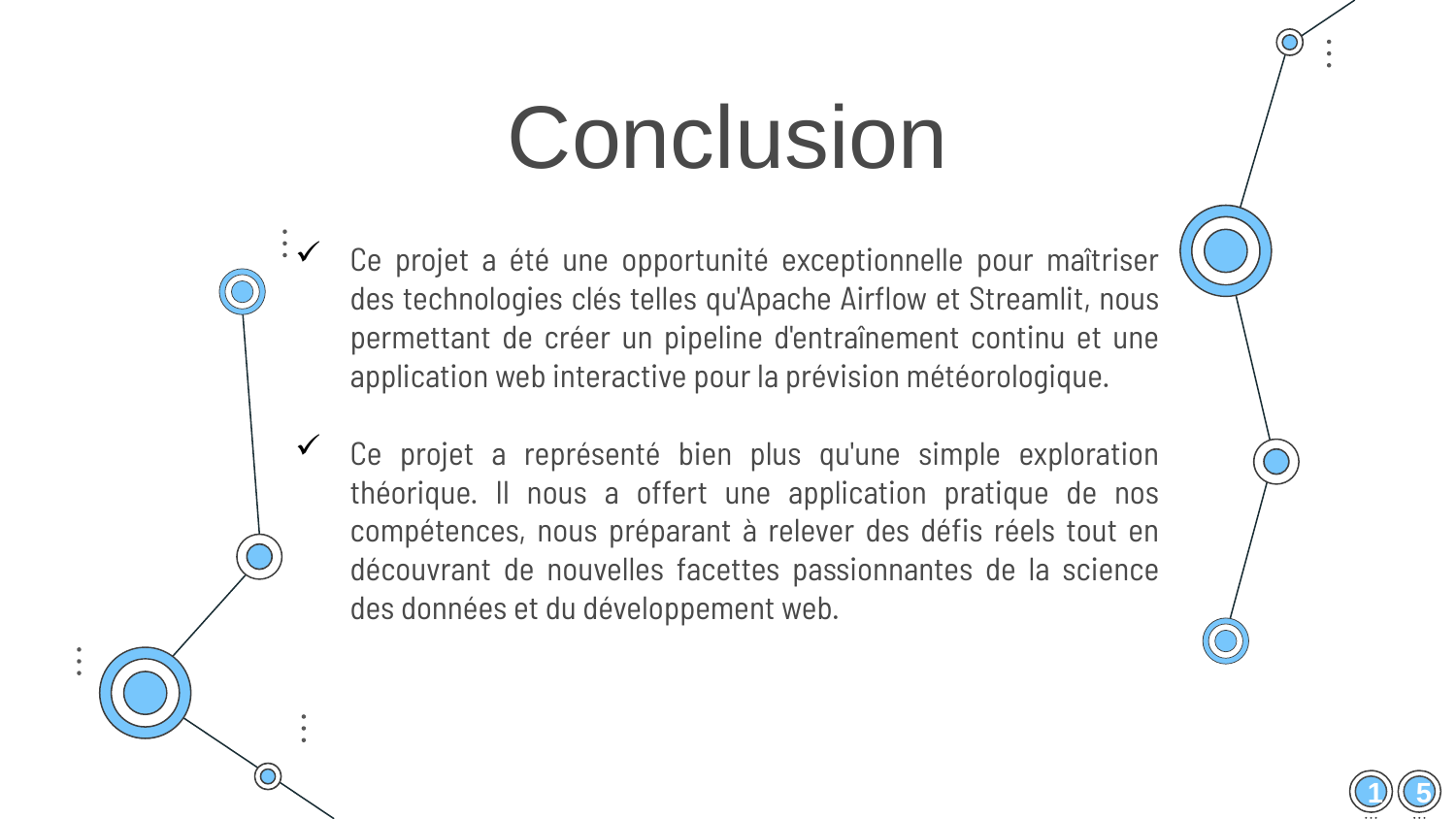

Conclusion
Ce projet a été une opportunité exceptionnelle pour maîtriser des technologies clés telles qu'Apache Airflow et Streamlit, nous permettant de créer un pipeline d'entraînement continu et une application web interactive pour la prévision météorologique.

Ce projet a représenté bien plus qu'une simple exploration théorique. Il nous a offert une application pratique de nos compétences, nous préparant à relever des défis réels tout en découvrant de nouvelles facettes passionnantes de la science des données et du développement web.

1

5